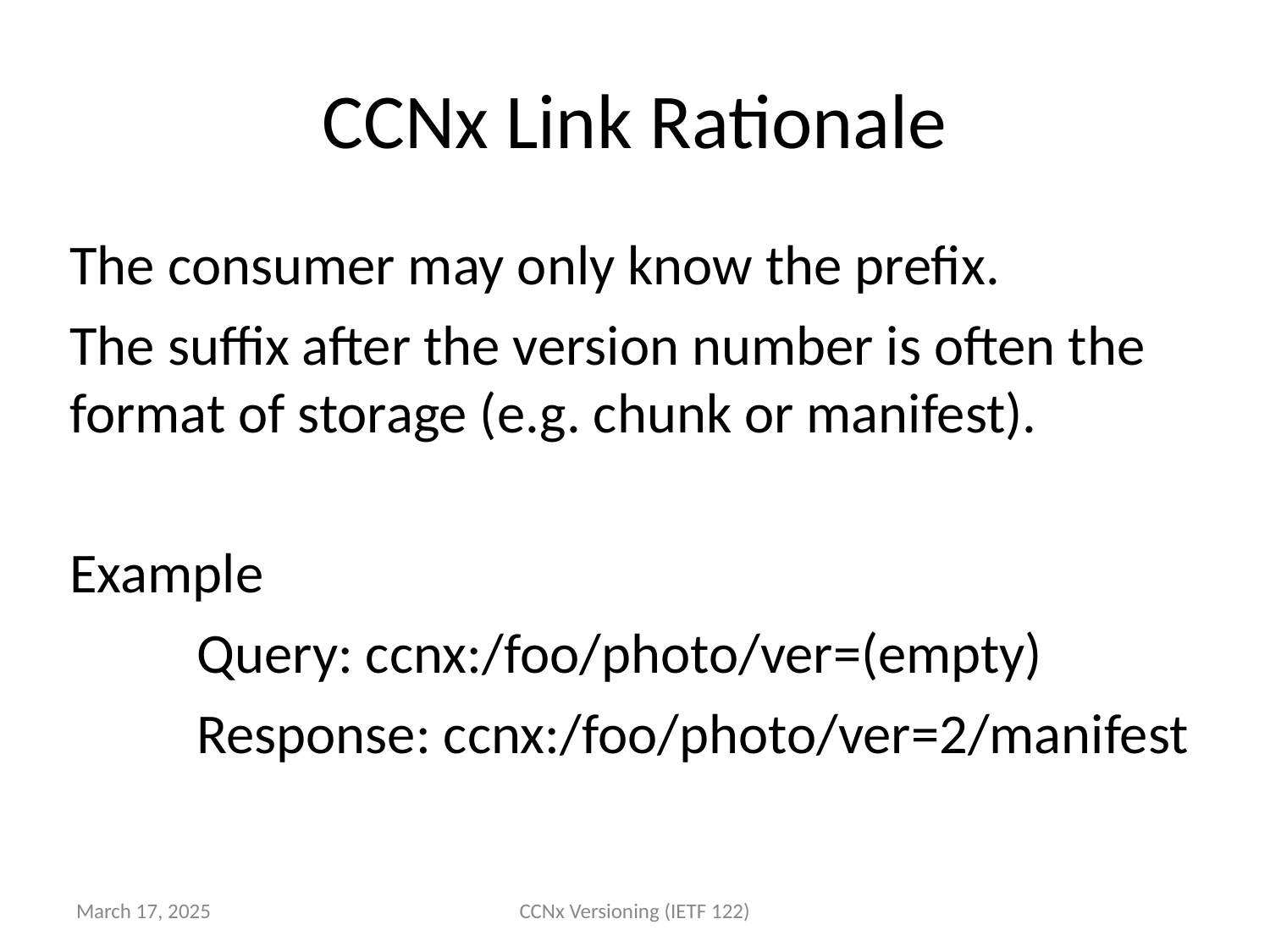

# CCNx Link Rationale
The consumer may only know the prefix.
The suffix after the version number is often the format of storage (e.g. chunk or manifest).

Example
	Query: ccnx:/foo/photo/ver=(empty)
	Response: ccnx:/foo/photo/ver=2/manifest